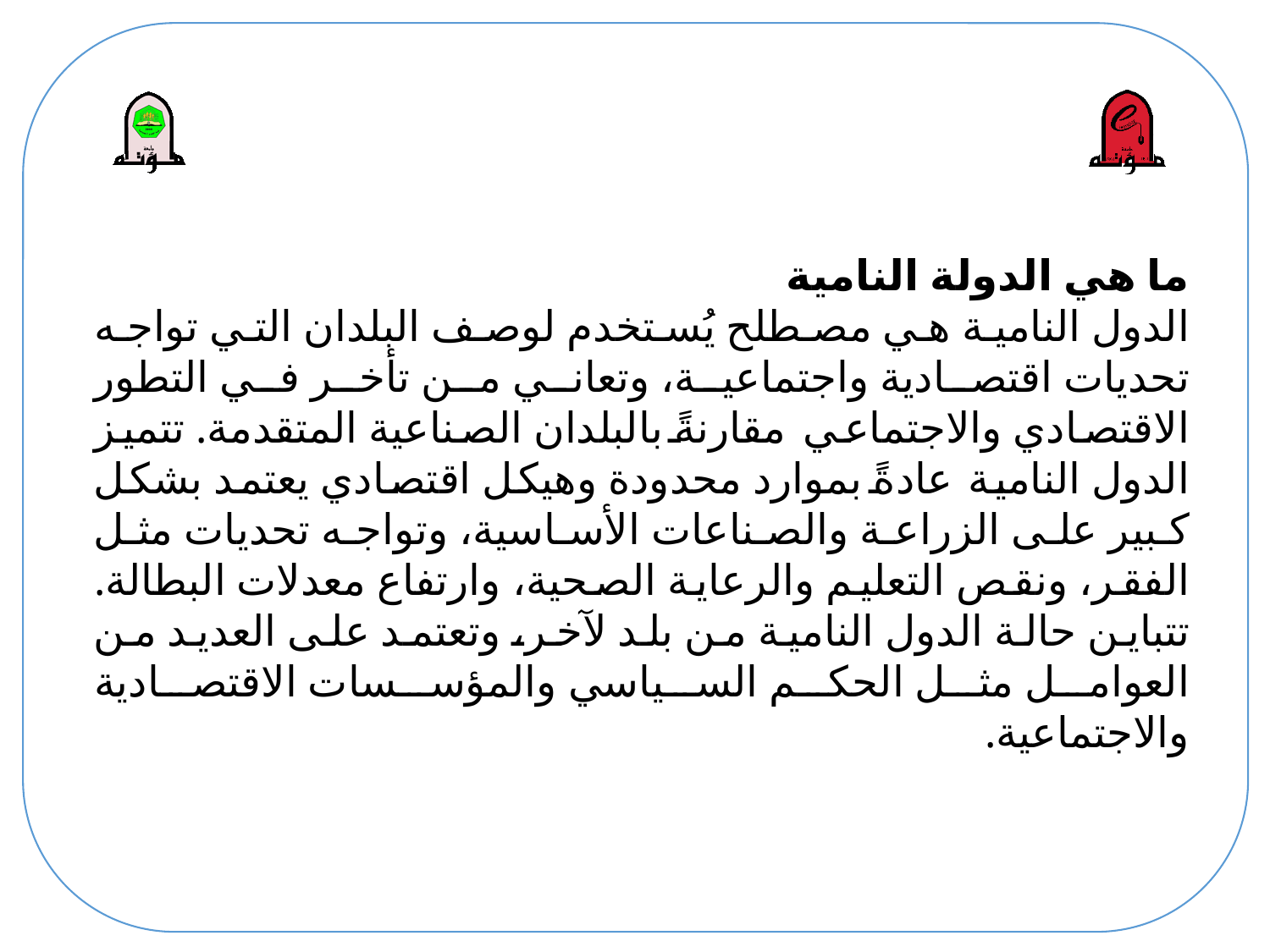

ما هي الدولة النامية
​الدول النامية هي مصطلح يُستخدم لوصف البلدان التي تواجه تحديات اقتصادية واجتماعية، وتعاني من تأخر في التطور الاقتصادي والاجتماعي مقارنةً بالبلدان الصناعية المتقدمة. تتميز الدول النامية عادةً بموارد محدودة وهيكل اقتصادي يعتمد بشكل كبير على الزراعة والصناعات الأساسية، وتواجه تحديات مثل الفقر، ونقص التعليم والرعاية الصحية، وارتفاع معدلات البطالة. تتباين حالة الدول النامية من بلد لآخر، وتعتمد على العديد من العوامل مثل الحكم السياسي والمؤسسات الاقتصادية والاجتماعية.